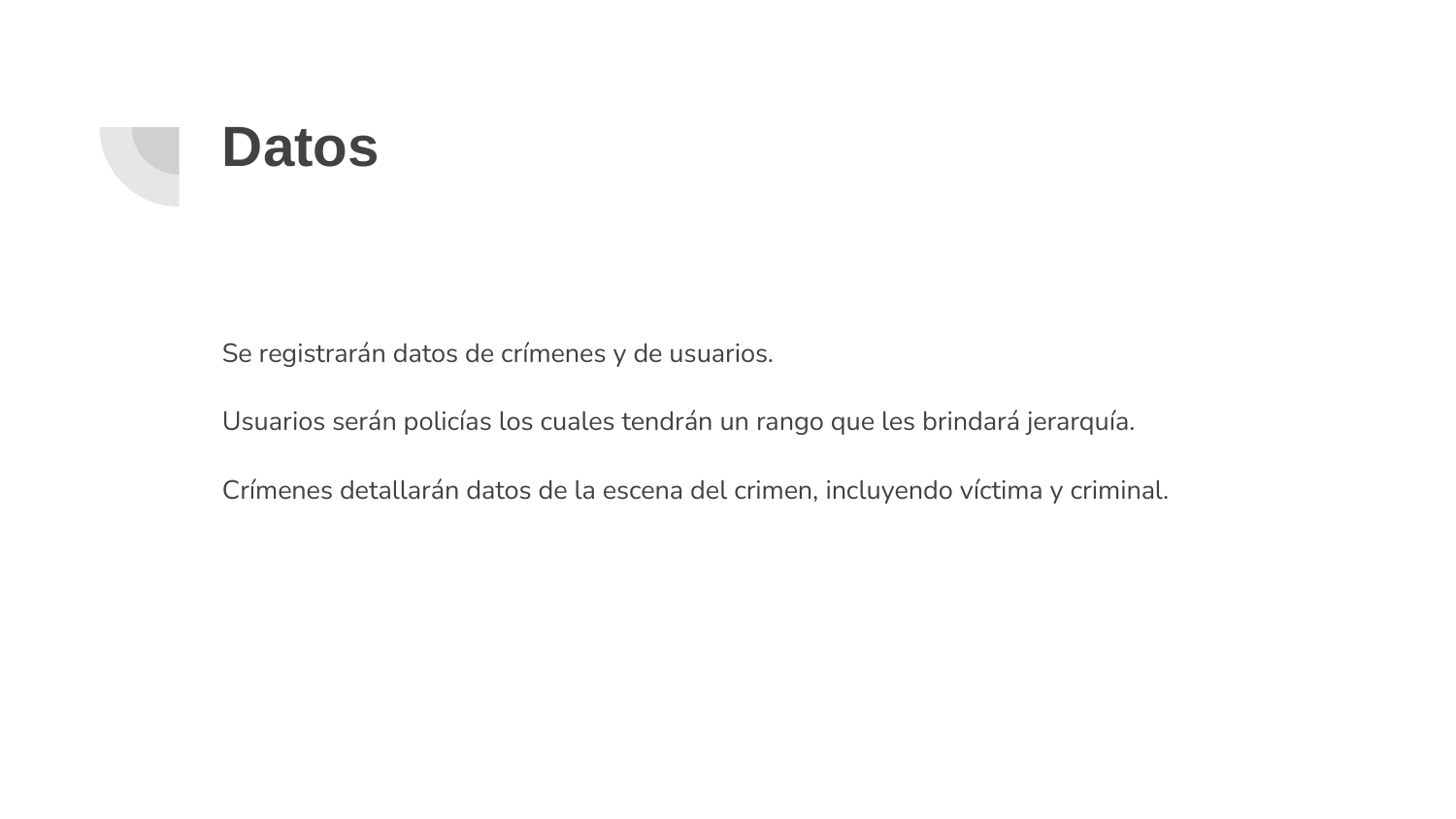

# Datos
Se registrarán datos de crímenes y de usuarios.
Usuarios serán policías los cuales tendrán un rango que les brindará jerarquía.
Crímenes detallarán datos de la escena del crimen, incluyendo víctima y criminal.